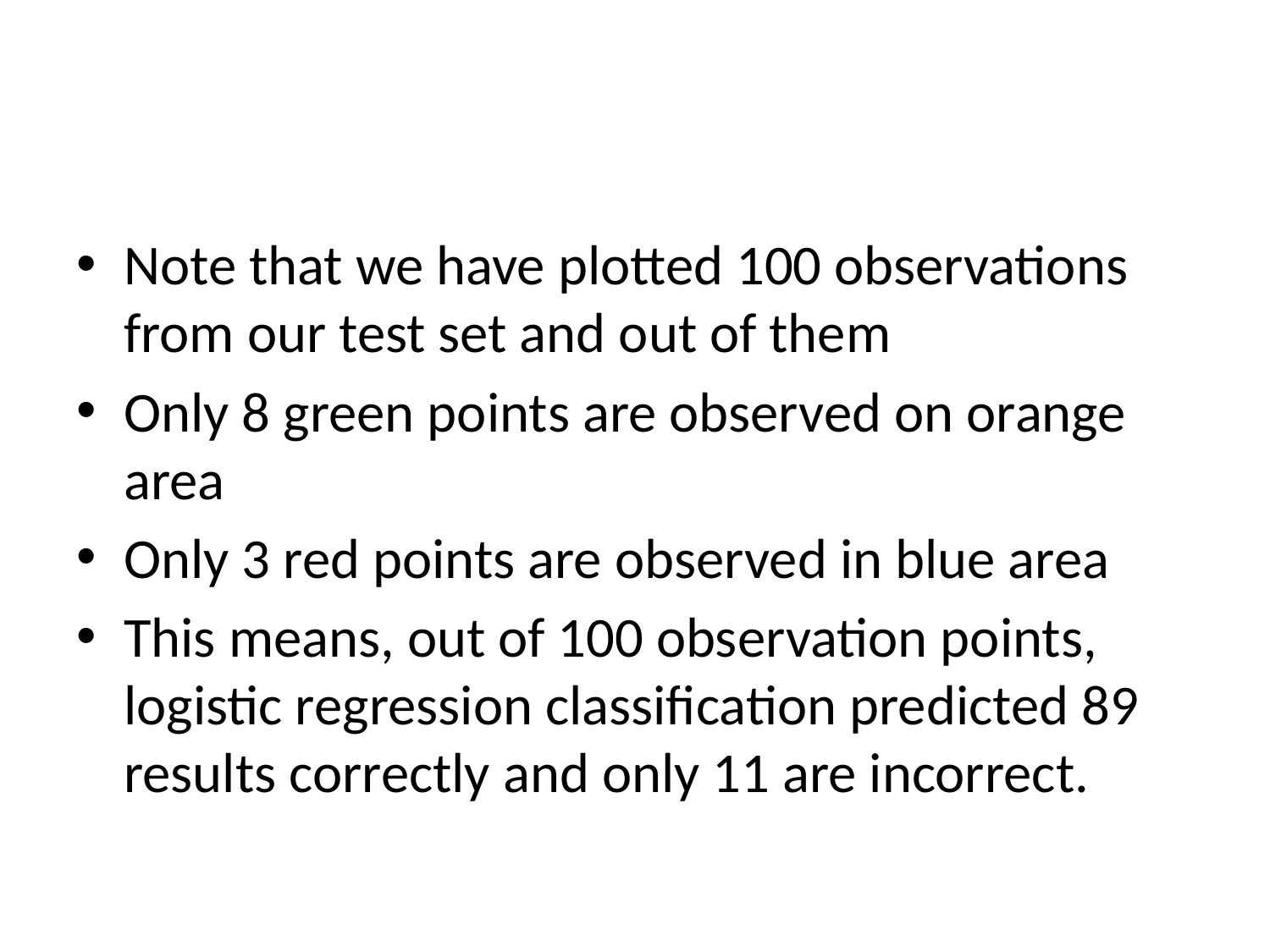

#
Note that we have plotted 100 observations from our test set and out of them
Only 8 green points are observed on orange area
Only 3 red points are observed in blue area
This means, out of 100 observation points, logistic regression classification predicted 89 results correctly and only 11 are incorrect.